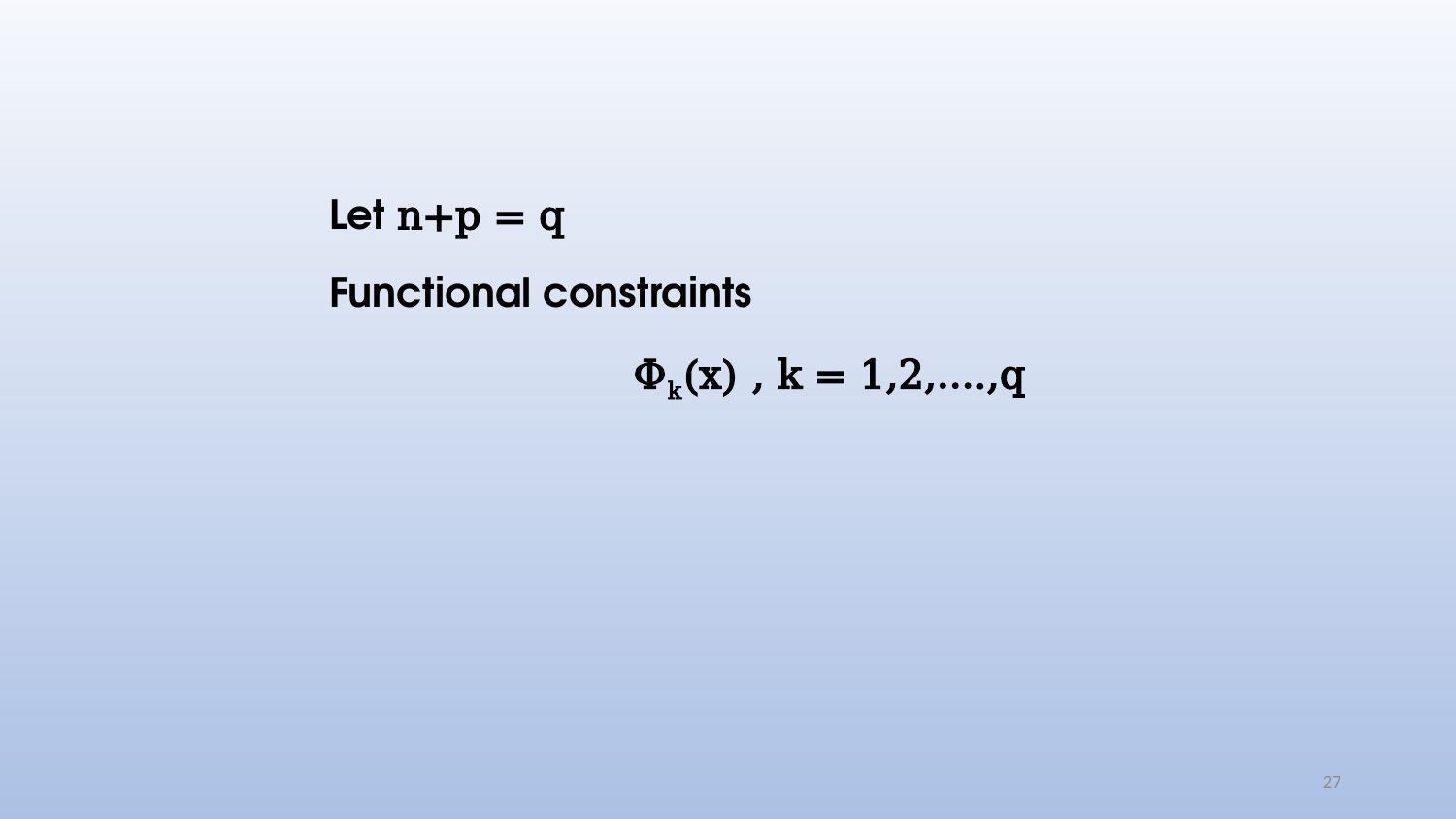

Let n+p = q

Functional constraints

		 Φk(x) , k = 1,2,….,q
27